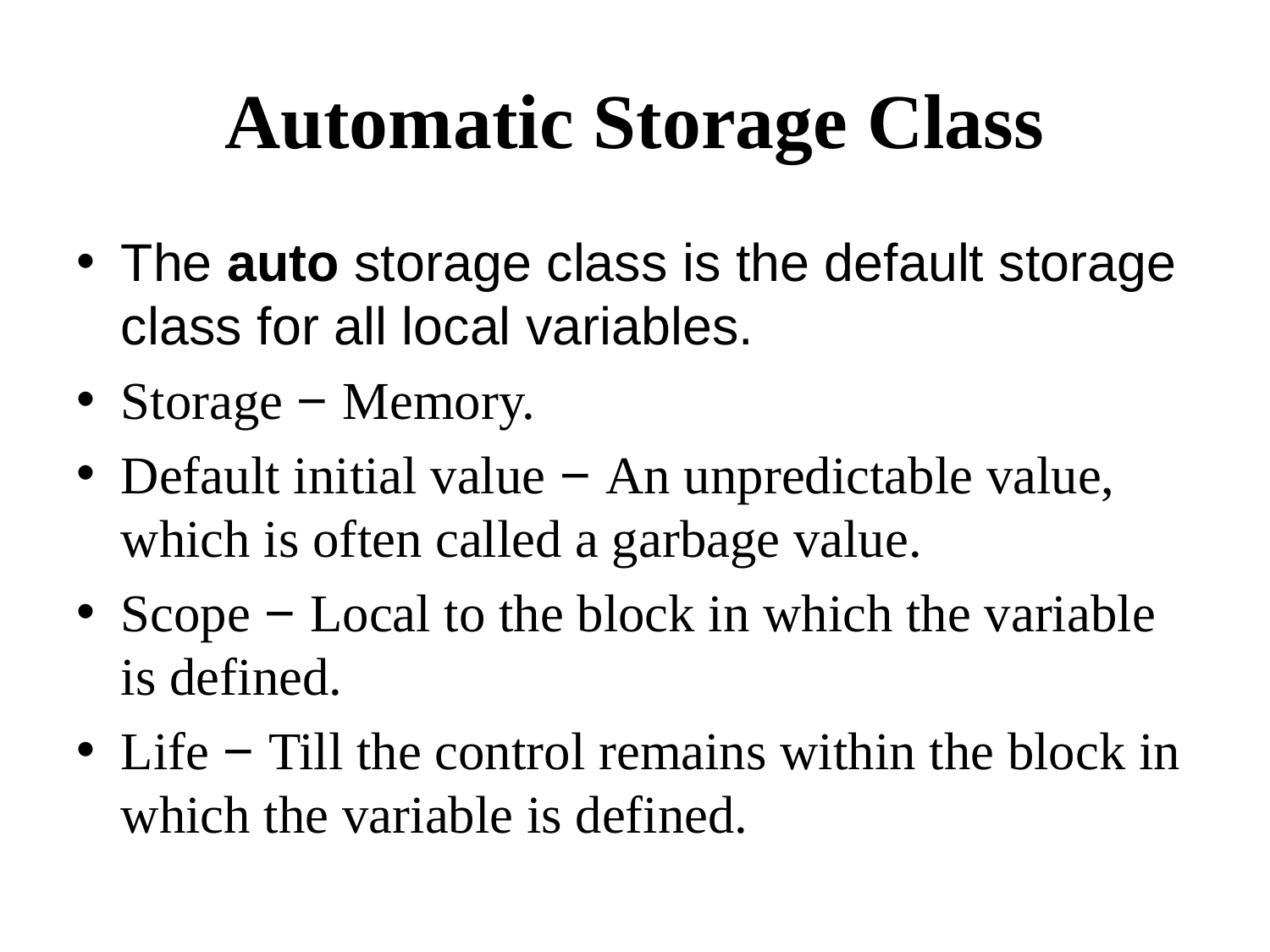

# Automatic Storage Class
The auto storage class is the default storage class for all local variables.
Storage − Memory.
Default initial value − An unpredictable value, which is often called a garbage value.
Scope − Local to the block in which the variable is defined.
Life − Till the control remains within the block in which the variable is defined.